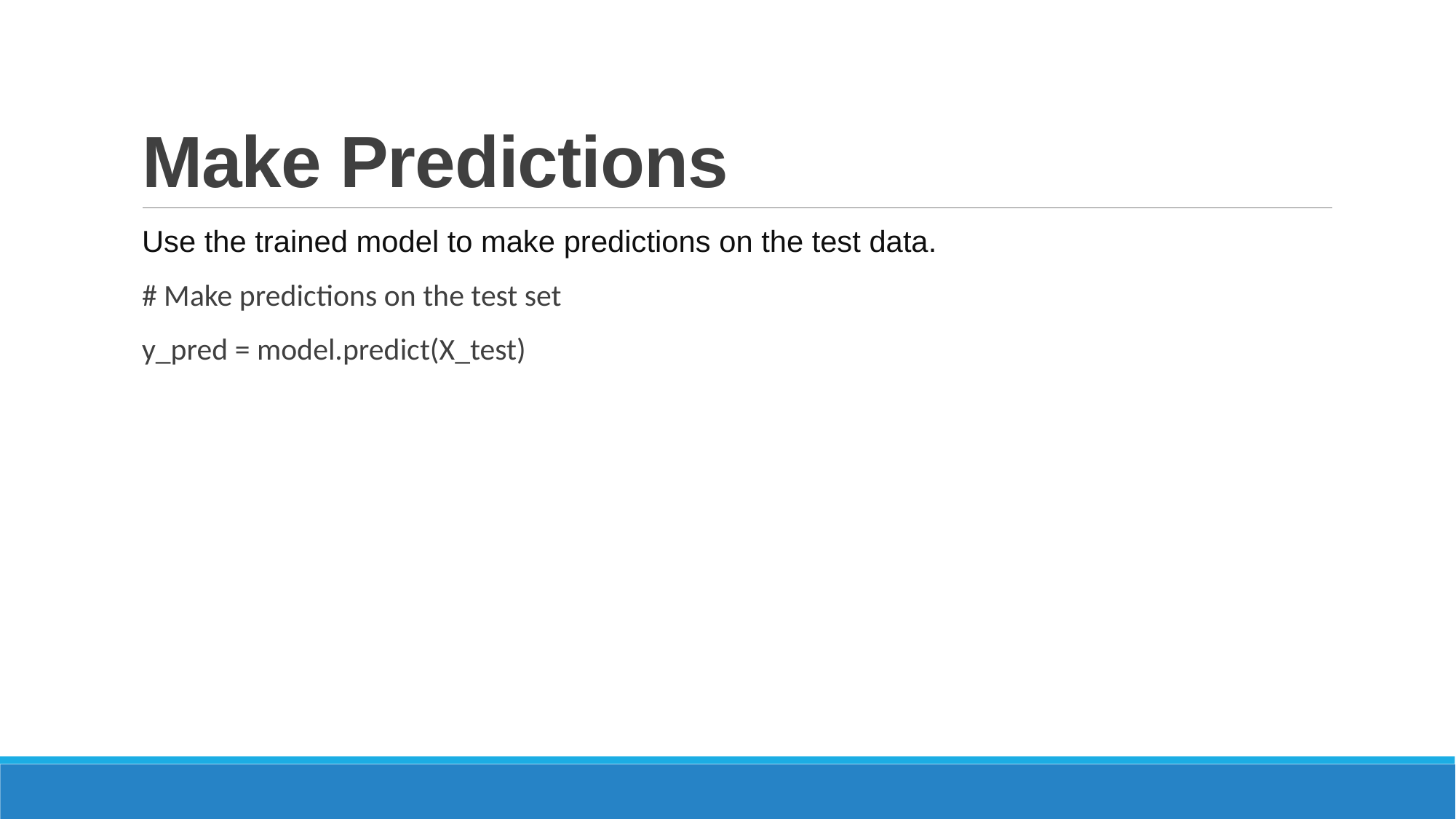

# Make Predictions
Use the trained model to make predictions on the test data.
# Make predictions on the test set
y_pred = model.predict(X_test)